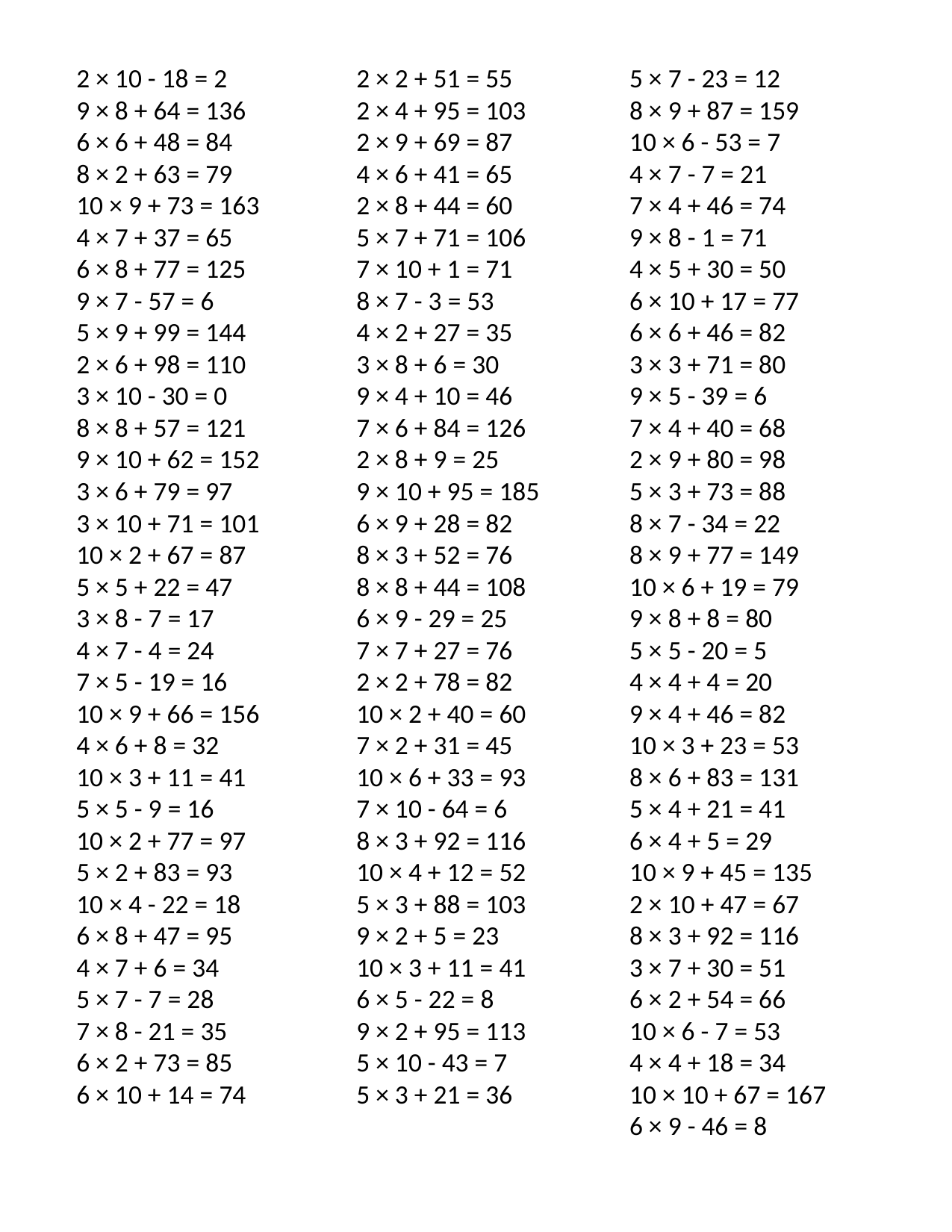

2 × 10 - 18 = 2
9 × 8 + 64 = 136
6 × 6 + 48 = 84
8 × 2 + 63 = 79
10 × 9 + 73 = 163
4 × 7 + 37 = 65
6 × 8 + 77 = 125
9 × 7 - 57 = 6
5 × 9 + 99 = 144
2 × 6 + 98 = 110
3 × 10 - 30 = 0
8 × 8 + 57 = 121
9 × 10 + 62 = 152
3 × 6 + 79 = 97
3 × 10 + 71 = 101
10 × 2 + 67 = 87
5 × 5 + 22 = 47
3 × 8 - 7 = 17
4 × 7 - 4 = 24
7 × 5 - 19 = 16
10 × 9 + 66 = 156
4 × 6 + 8 = 32
10 × 3 + 11 = 41
5 × 5 - 9 = 16
10 × 2 + 77 = 97
5 × 2 + 83 = 93
10 × 4 - 22 = 18
6 × 8 + 47 = 95
4 × 7 + 6 = 34
5 × 7 - 7 = 28
7 × 8 - 21 = 35
6 × 2 + 73 = 85
6 × 10 + 14 = 74

2 × 2 + 51 = 55
2 × 4 + 95 = 103
2 × 9 + 69 = 87
4 × 6 + 41 = 65
2 × 8 + 44 = 60
5 × 7 + 71 = 106
7 × 10 + 1 = 71
8 × 7 - 3 = 53
4 × 2 + 27 = 35
3 × 8 + 6 = 30
9 × 4 + 10 = 46
7 × 6 + 84 = 126
2 × 8 + 9 = 25
9 × 10 + 95 = 185
6 × 9 + 28 = 82
8 × 3 + 52 = 76
8 × 8 + 44 = 108
6 × 9 - 29 = 25
7 × 7 + 27 = 76
2 × 2 + 78 = 82
10 × 2 + 40 = 60
7 × 2 + 31 = 45
10 × 6 + 33 = 93
7 × 10 - 64 = 6
8 × 3 + 92 = 116
10 × 4 + 12 = 52
5 × 3 + 88 = 103
9 × 2 + 5 = 23
10 × 3 + 11 = 41
6 × 5 - 22 = 8
9 × 2 + 95 = 113
5 × 10 - 43 = 7
5 × 3 + 21 = 36

5 × 7 - 23 = 12
8 × 9 + 87 = 159
10 × 6 - 53 = 7
4 × 7 - 7 = 21
7 × 4 + 46 = 74
9 × 8 - 1 = 71
4 × 5 + 30 = 50
6 × 10 + 17 = 77
6 × 6 + 46 = 82
3 × 3 + 71 = 80
9 × 5 - 39 = 6
7 × 4 + 40 = 68
2 × 9 + 80 = 98
5 × 3 + 73 = 88
8 × 7 - 34 = 22
8 × 9 + 77 = 149
10 × 6 + 19 = 79
9 × 8 + 8 = 80
5 × 5 - 20 = 5
4 × 4 + 4 = 20
9 × 4 + 46 = 82
10 × 3 + 23 = 53
8 × 6 + 83 = 131
5 × 4 + 21 = 41
6 × 4 + 5 = 29
10 × 9 + 45 = 135
2 × 10 + 47 = 67
8 × 3 + 92 = 116
3 × 7 + 30 = 51
6 × 2 + 54 = 66
10 × 6 - 7 = 53
4 × 4 + 18 = 34
10 × 10 + 67 = 167
6 × 9 - 46 = 8